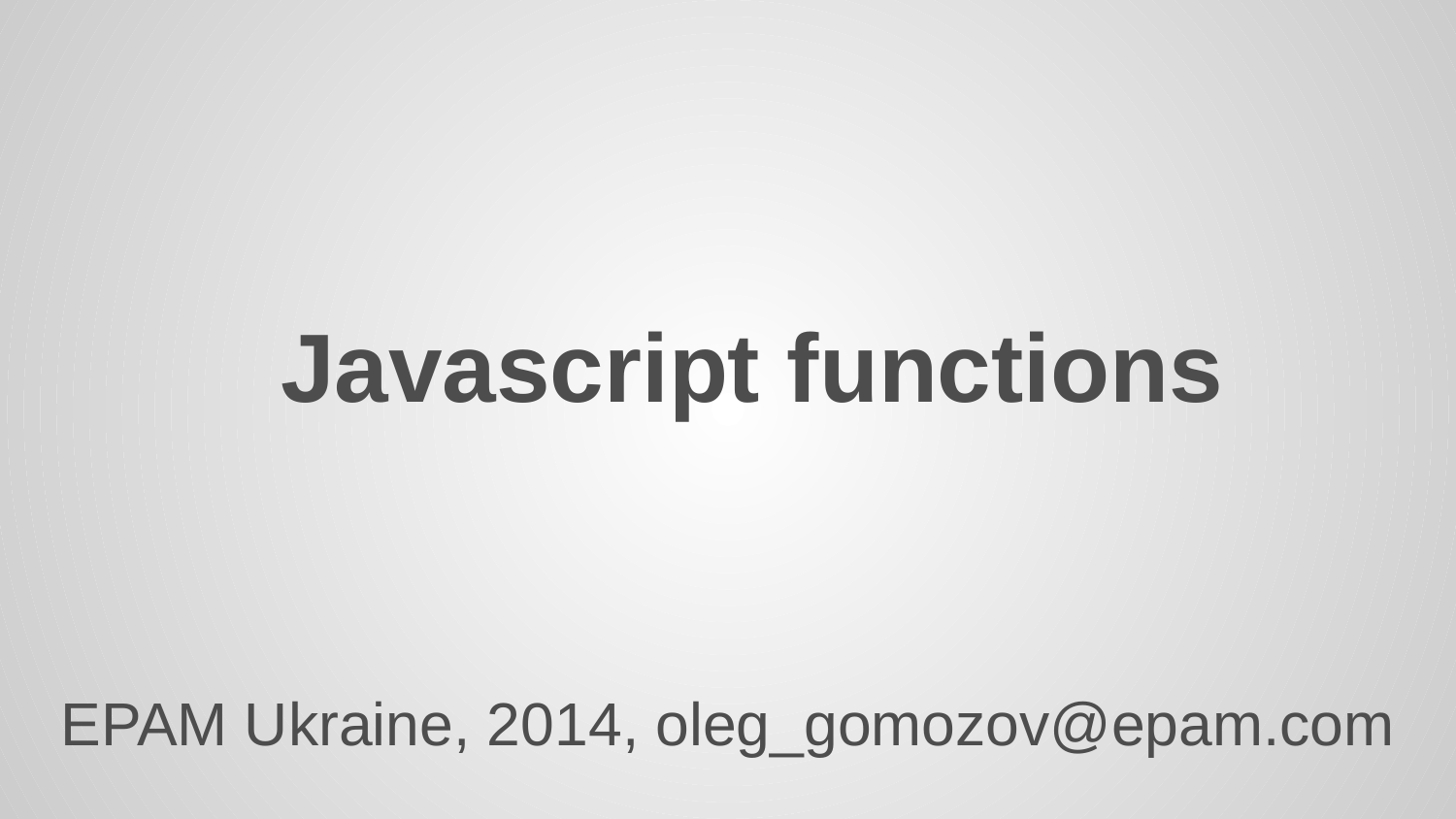

# Javascript functions

EPAM Ukraine, 2014, oleg_gomozov@epam.com